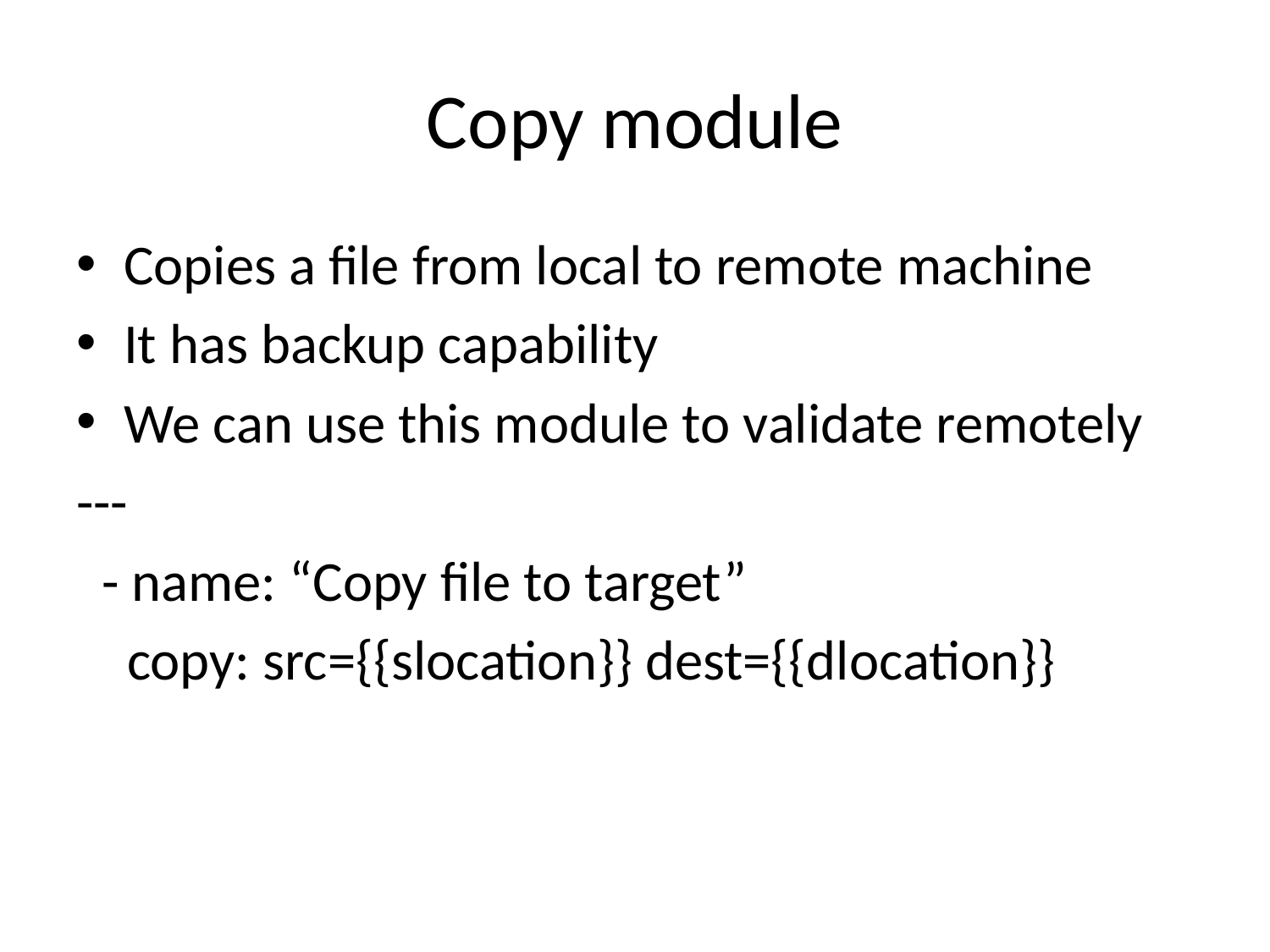

# Copy module
Copies a file from local to remote machine
It has backup capability
We can use this module to validate remotely
---
  - name: “Copy file to target”
    copy: src={{slocation}} dest={{dlocation}}